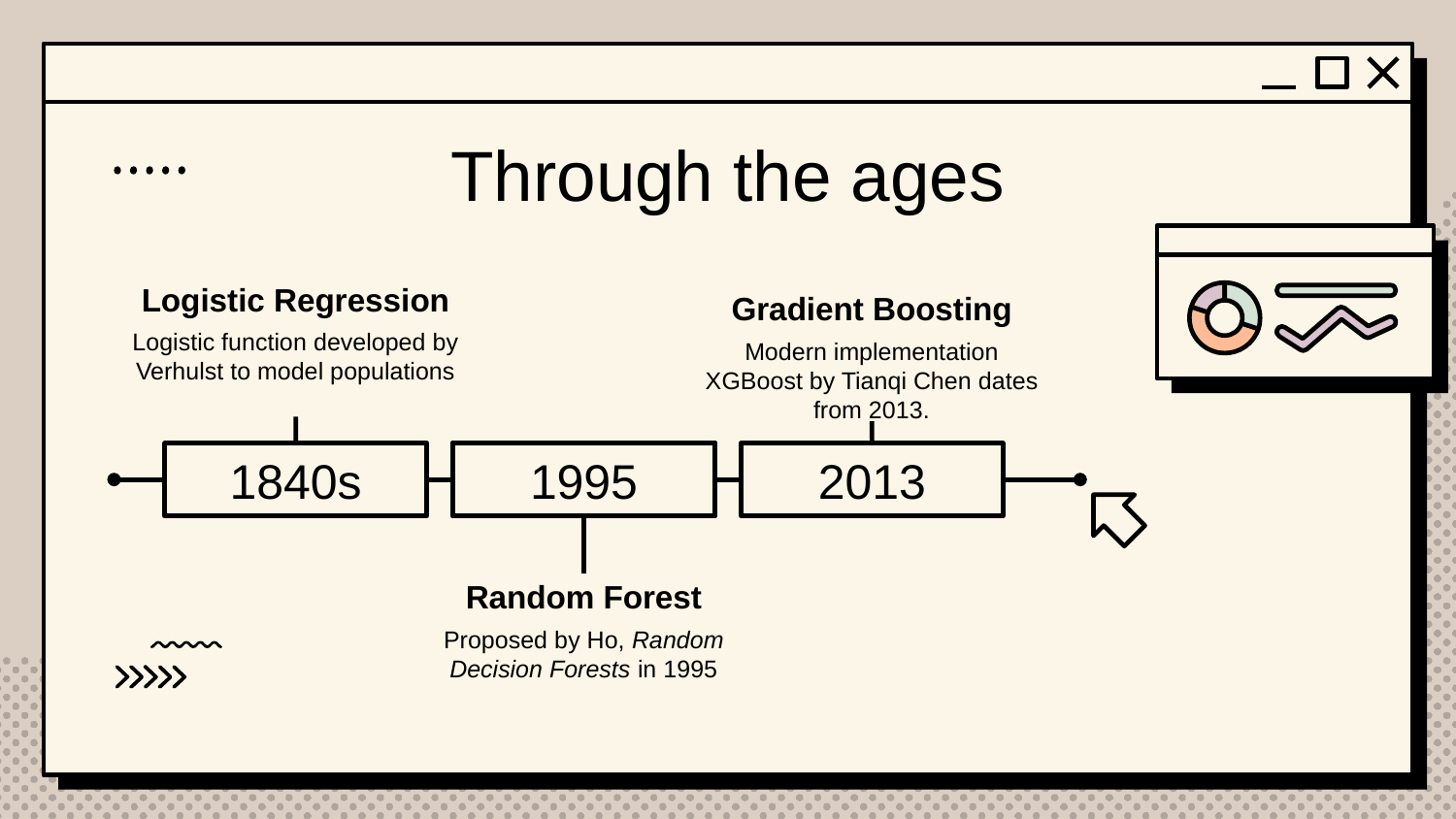

# Through the ages

Logistic Regression
Gradient Boosting
Logistic function developed by Verhulst to model populations
Modern implementation XGBoost by Tianqi Chen dates from 2013.
1840s
1995

2013

Random Forest
Proposed by Ho, Random Decision Forests in 1995